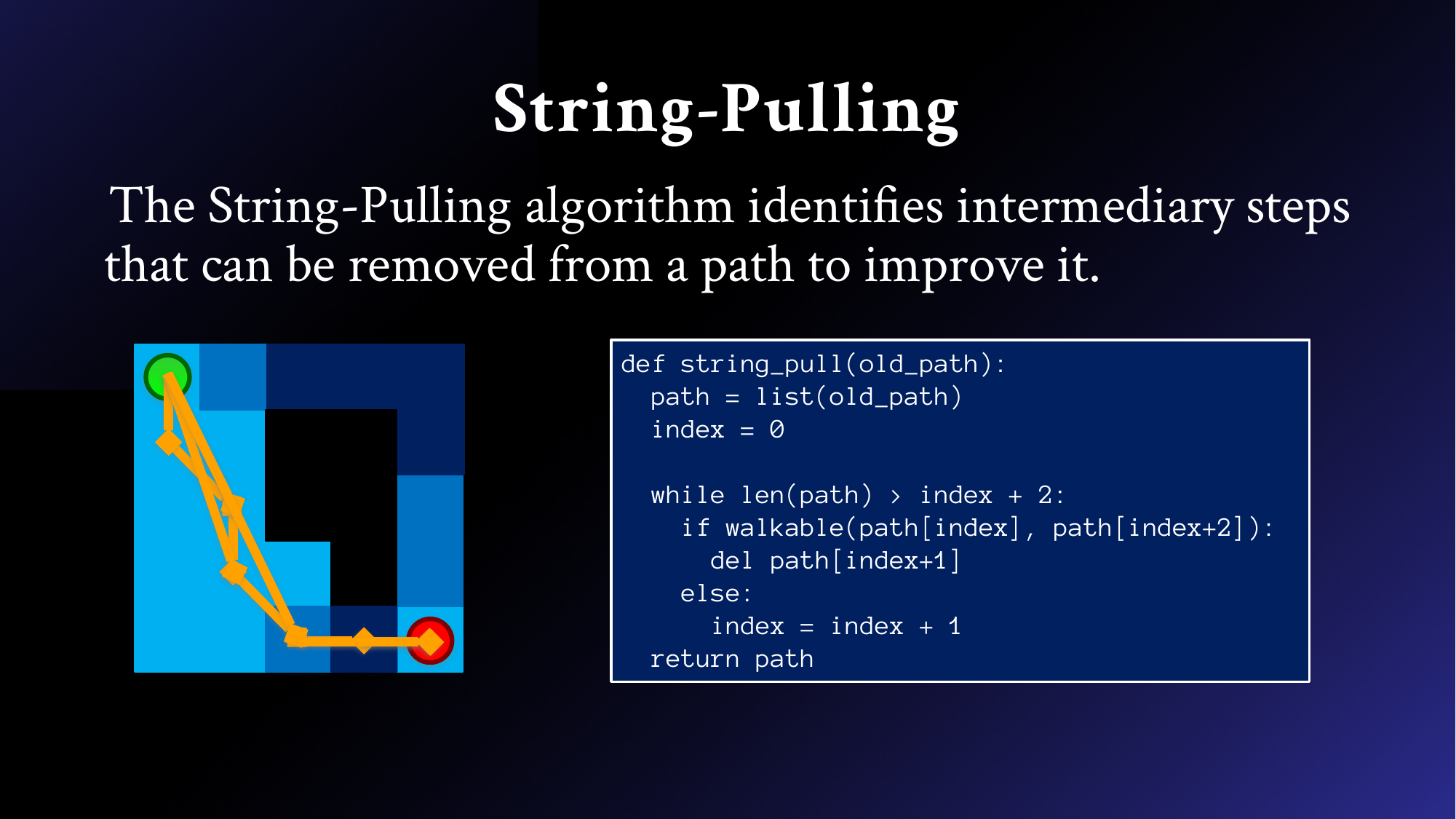

# String-Pulling
The String-Pulling algorithm identifies intermediary steps that can be removed from a path to improve it.
def string_pull(old_path):
  path = list(old_path)
  index = 0

  while len(path) > index + 2:
    if walkable(path[index], path[index+2]):
      del path[index+1]
    else:
      index = index + 1
  return path